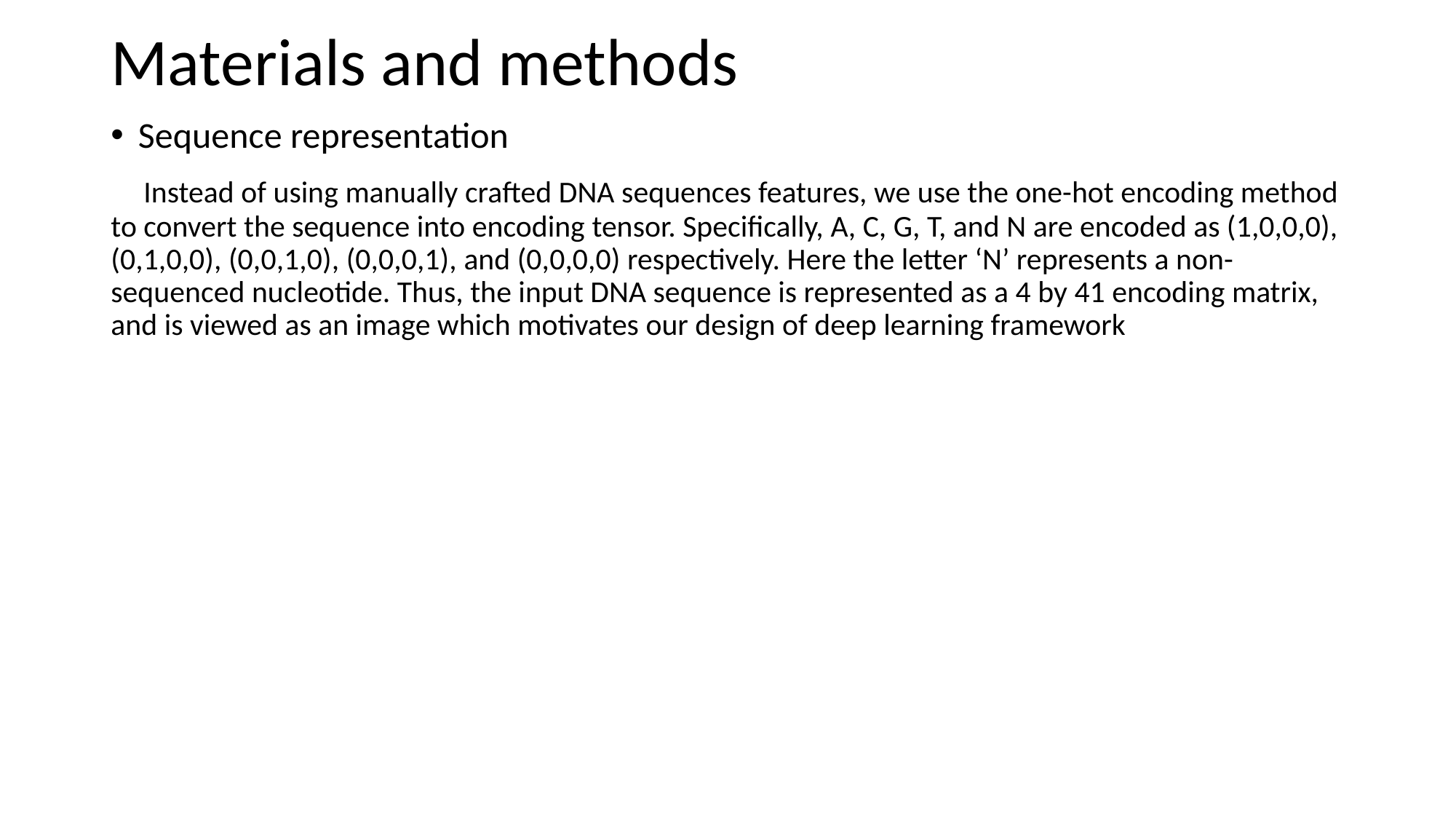

# Materials and methods
Sequence representation
    Instead of using manually crafted DNA sequences features, we use the one-hot encoding method to convert the sequence into encoding tensor. Specifically, A, C, G, T, and N are encoded as (1,0,0,0), (0,1,0,0), (0,0,1,0), (0,0,0,1), and (0,0,0,0) respectively. Here the letter ‘N’ represents a non-sequenced nucleotide. Thus, the input DNA sequence is represented as a 4 by 41 encoding matrix, and is viewed as an image which motivates our design of deep learning framework